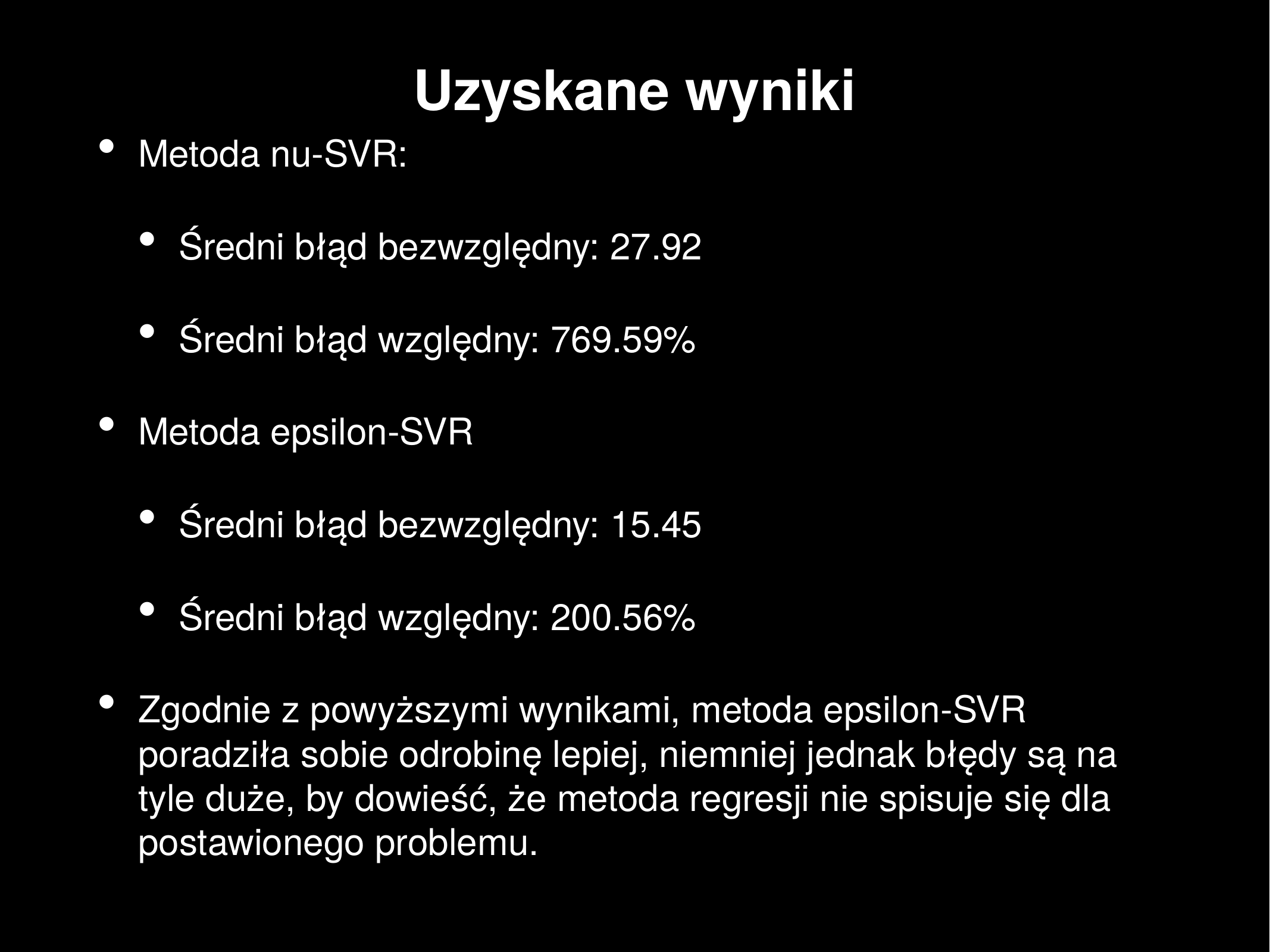

Uzyskane wyniki
Metoda nu-SVR:
Średni błąd bezwzględny: 27.92
Średni błąd względny: 769.59%
Metoda epsilon-SVR
Średni błąd bezwzględny: 15.45
Średni błąd względny: 200.56%
Zgodnie z powyższymi wynikami, metoda epsilon-SVR poradziła sobie odrobinę lepiej, niemniej jednak błędy są na tyle duże, by dowieść, że metoda regresji nie spisuje się dla postawionego problemu.